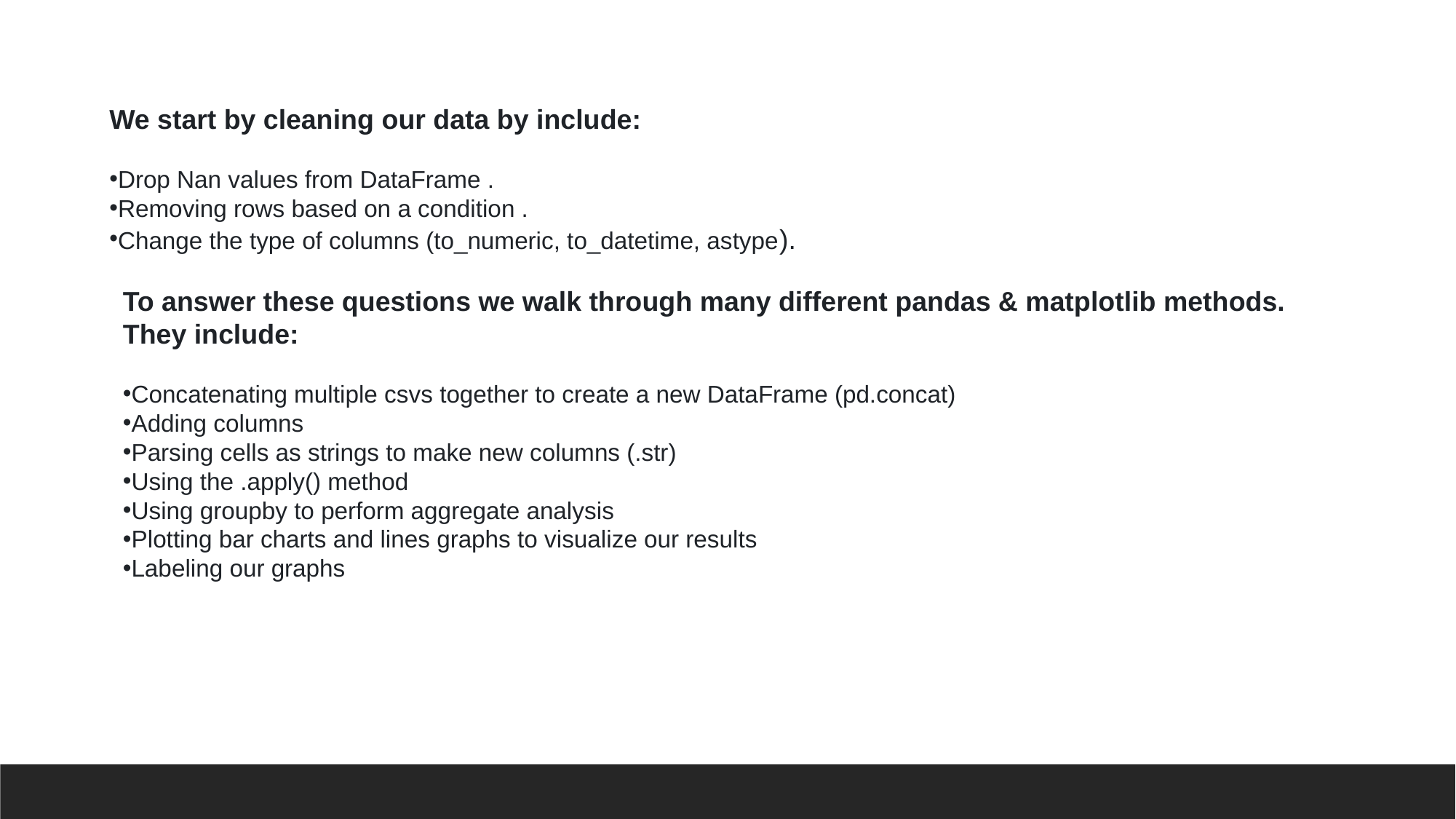

We start by cleaning our data by include:

Drop Nan values from DataFrame .
Removing rows based on a condition .
Change the type of columns (to_numeric, to_datetime, astype).
To answer these questions we walk through many different pandas & matplotlib methods. They include:

Concatenating multiple csvs together to create a new DataFrame (pd.concat)
Adding columns
Parsing cells as strings to make new columns (.str)
Using the .apply() method
Using groupby to perform aggregate analysis
Plotting bar charts and lines graphs to visualize our results
Labeling our graphs